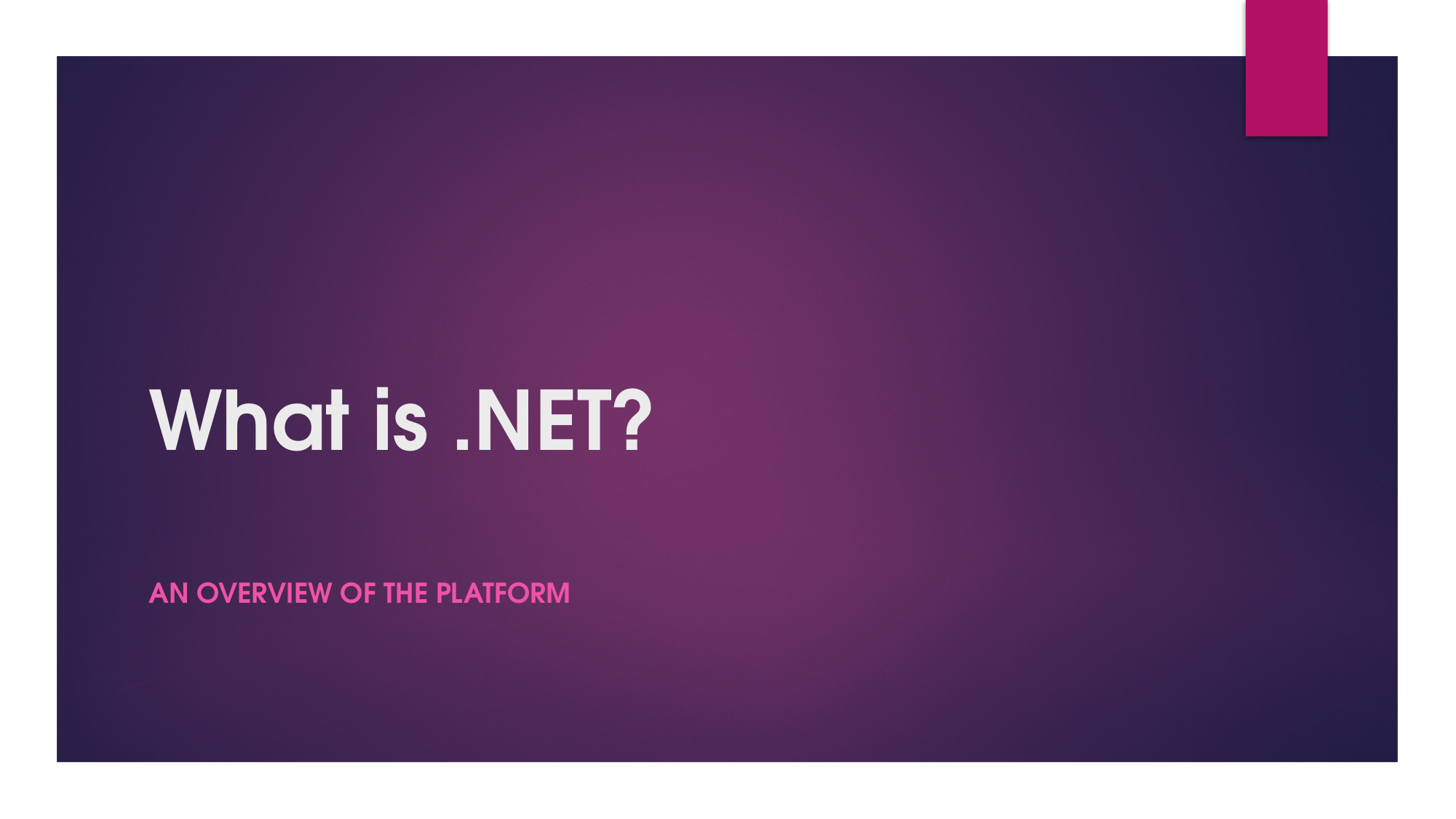

# What is .NET?

An Overview of the Platform